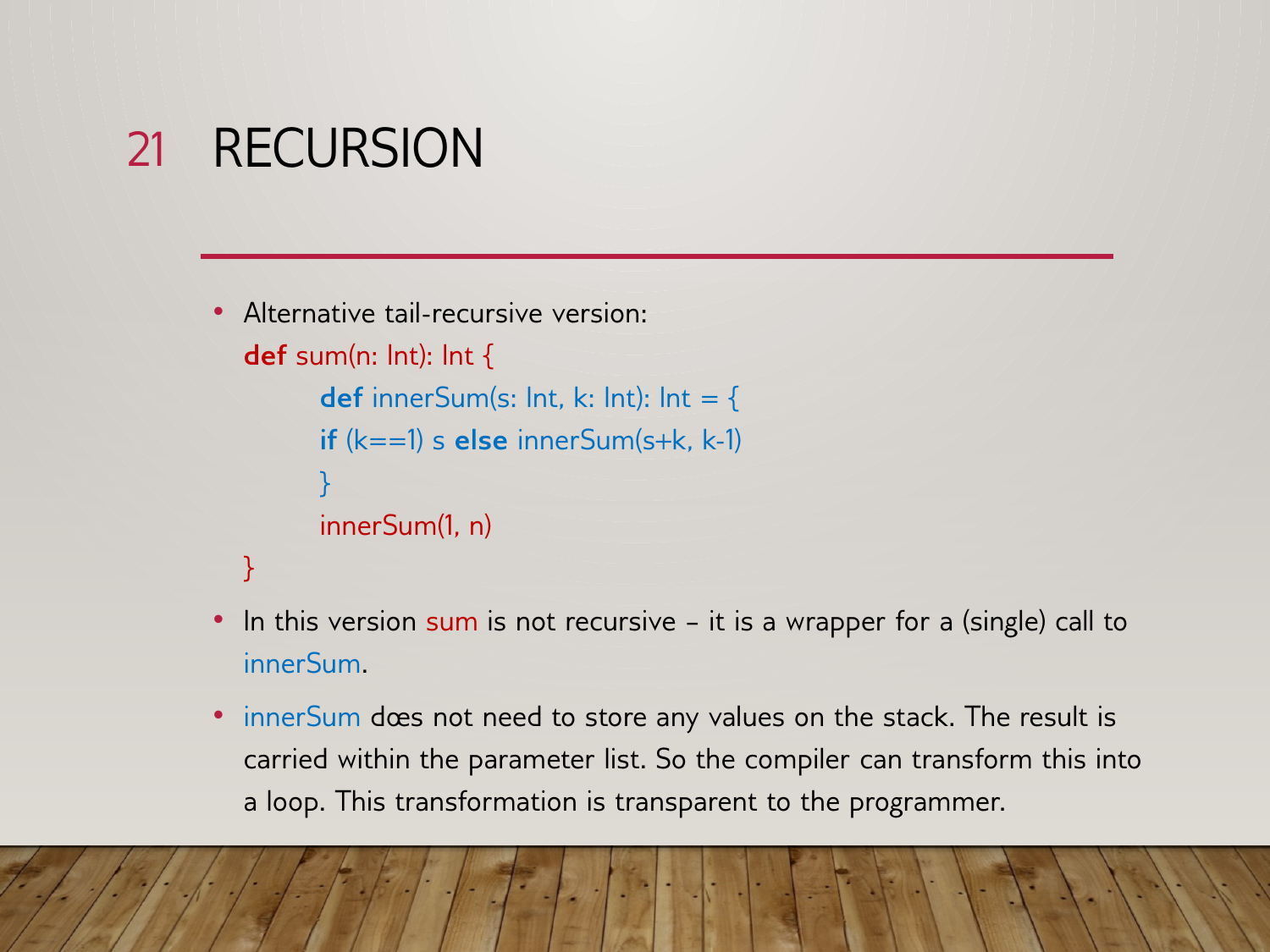

21
# recursion
Alternative tail-recursive version:
def sum(n: Int): Int {
	def innerSum(s: Int, k: Int): Int = {
		if (k==1) s else innerSum(s+k, k-1)
	}
	innerSum(1, n)
}
In this version sum is not recursive – it is a wrapper for a (single) call to innerSum.
innerSum does not need to store any values on the stack. The result is carried within the parameter list. So the compiler can transform this into a loop. This transformation is transparent to the programmer.